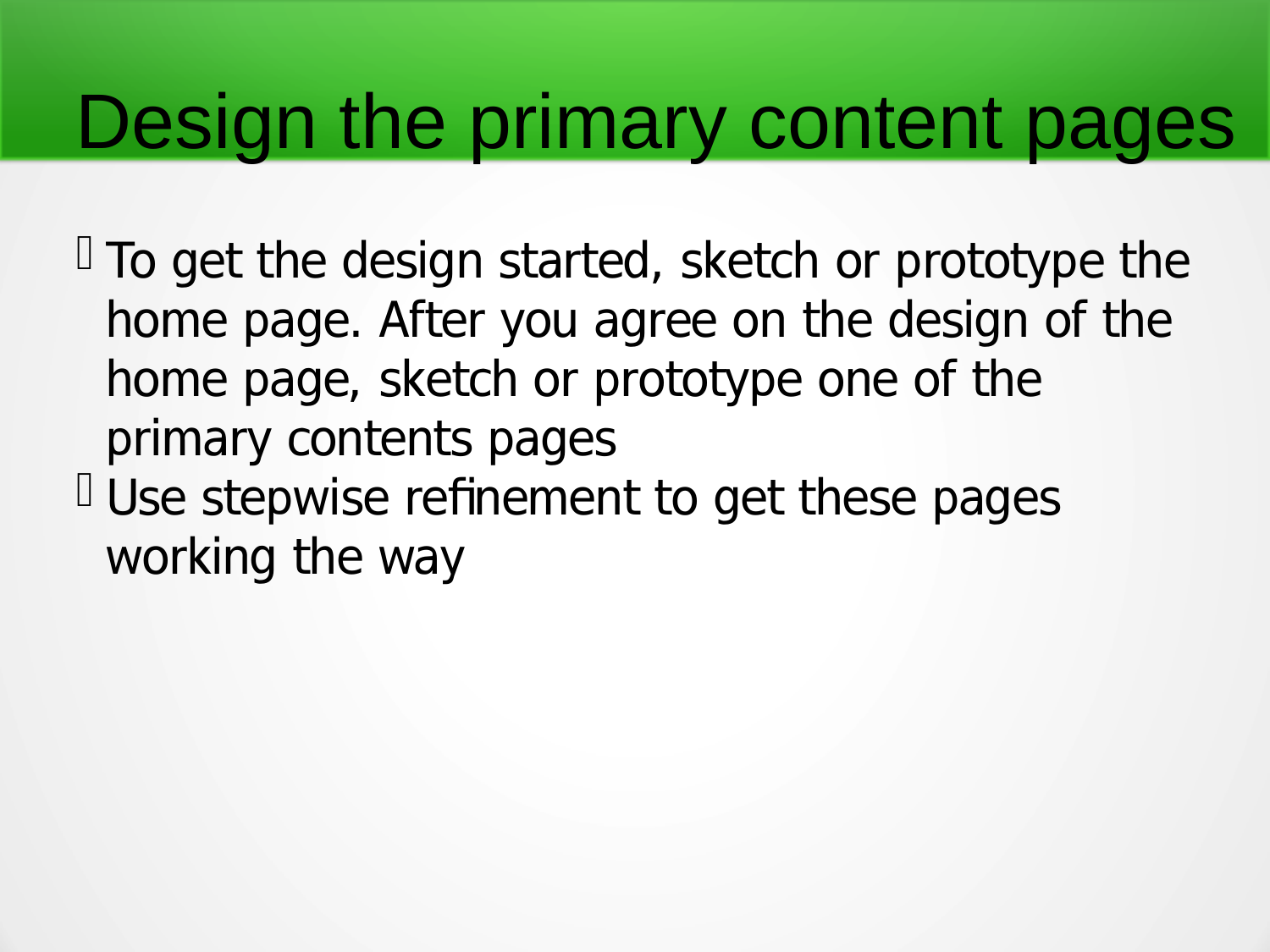

Design the primary content pages
To get the design started, sketch or prototype the home page. After you agree on the design of the home page, sketch or prototype one of the primary contents pages
Use stepwise refinement to get these pages working the way